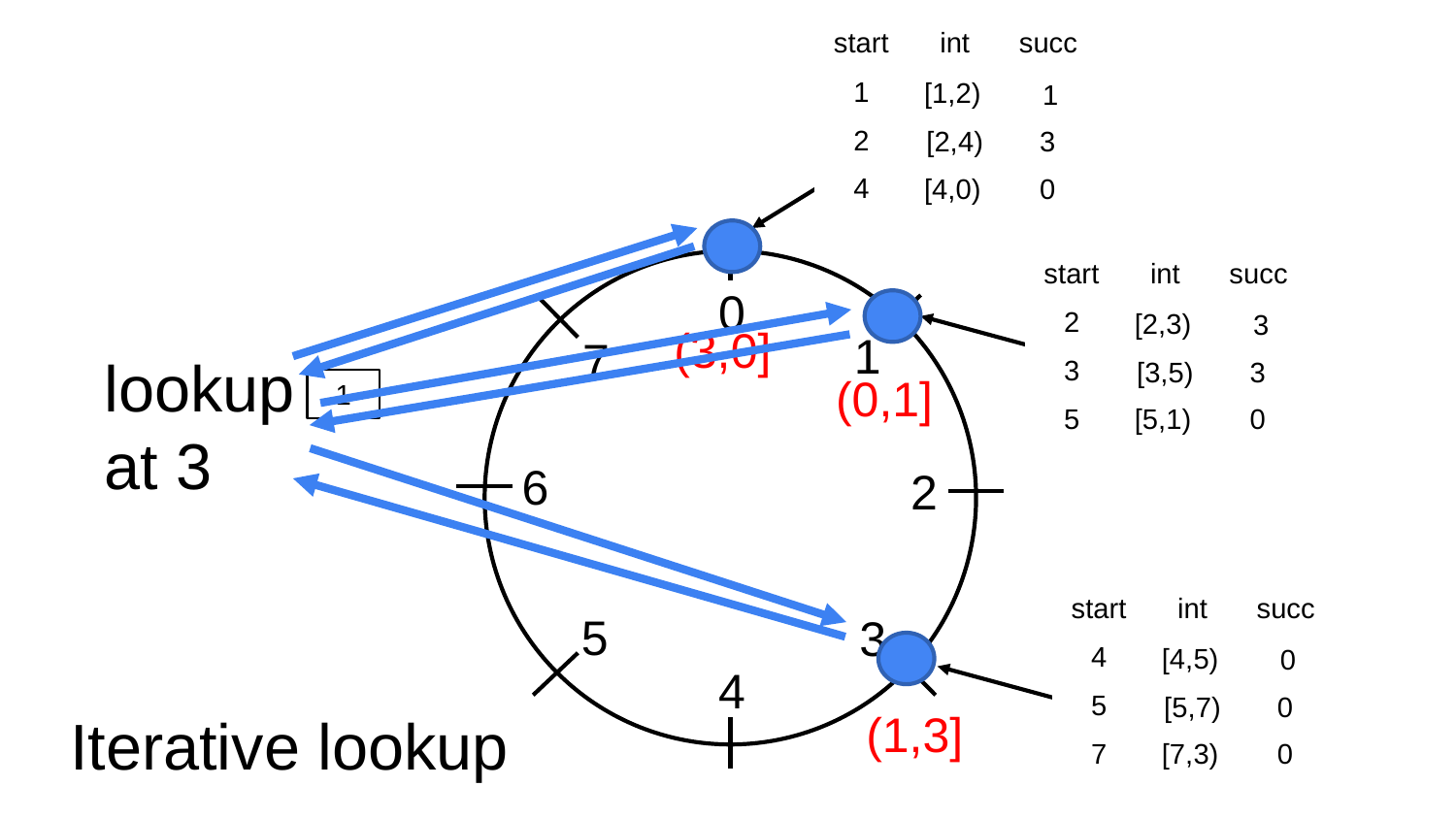

| start | int | succ |
| --- | --- | --- |
| 1 |  |  |
| 2 |  |  |
| 4 |  |  |
[1,2)
1
3
[2,4)
[4,0)
0

0
1
7
6
2
5
3
4
| start | int | succ |
| --- | --- | --- |
| 2 |  |  |
| 3 |  |  |
| 5 |  |  |

[2,3)
3
(3,0]
lookup
at 3
3
[3,5)
(0,1]
1
[5,1)
0
| start | int | succ |
| --- | --- | --- |
| 4 |  |  |
| 5 |  |  |
| 7 |  |  |

[4,5)
0
0
[5,7)
(1,3]
Iterative lookup
[7,3)
0
21